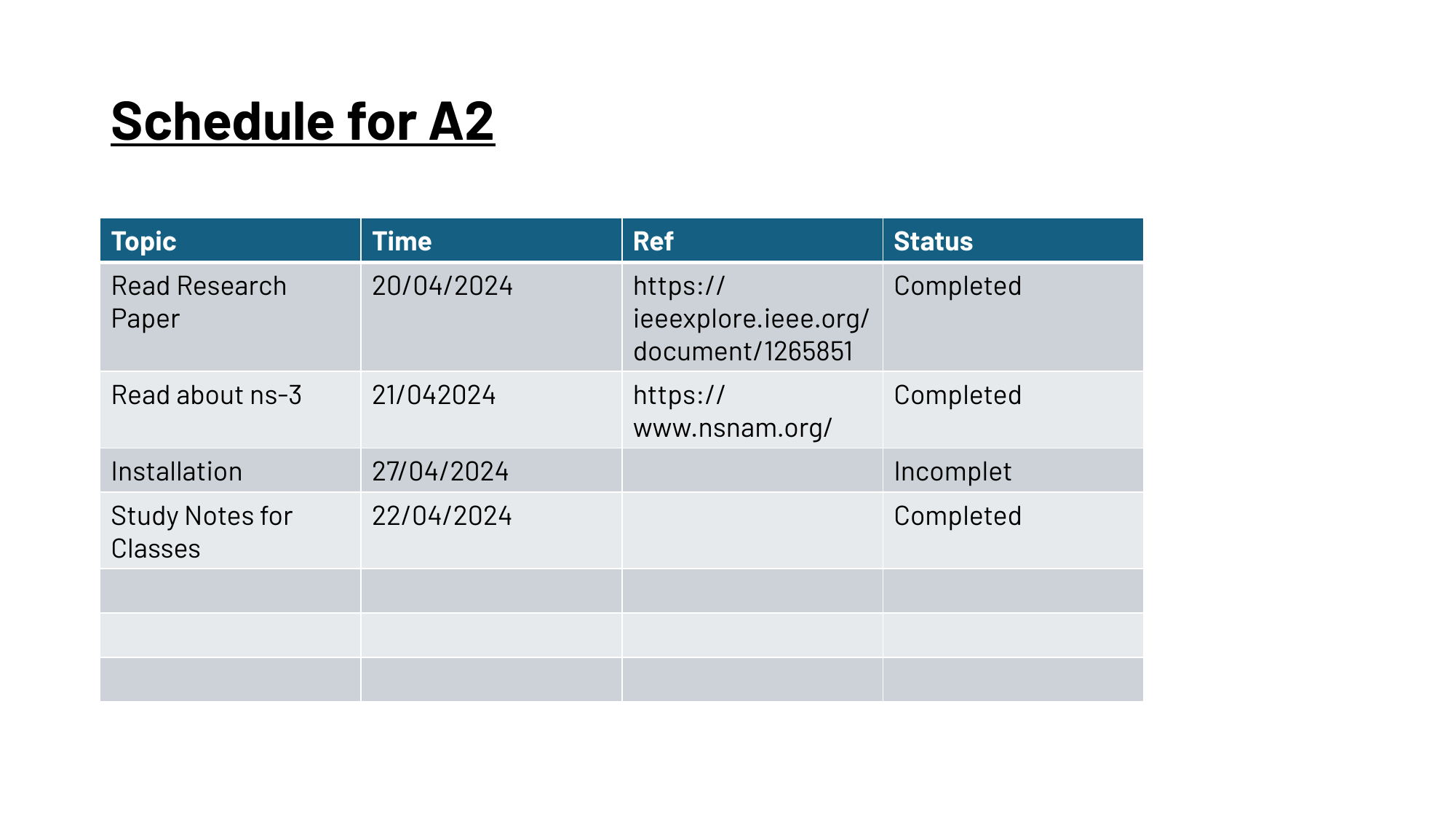

# Schedule for A2
| Topic | Time | Ref | Status |
| --- | --- | --- | --- |
| Read Research Paper | 20/04/2024 | https://ieeexplore.ieee.org/document/1265851 | Completed |
| Read about ns-3 | 21/042024 | https://www.nsnam.org/ | Completed |
| Installation | 27/04/2024 |  | Incomplet |
| Study Notes for Classes | 22/04/2024 |  | Completed |
|  |  |  |  |
|  |  |  |  |
|  |  |  |  |